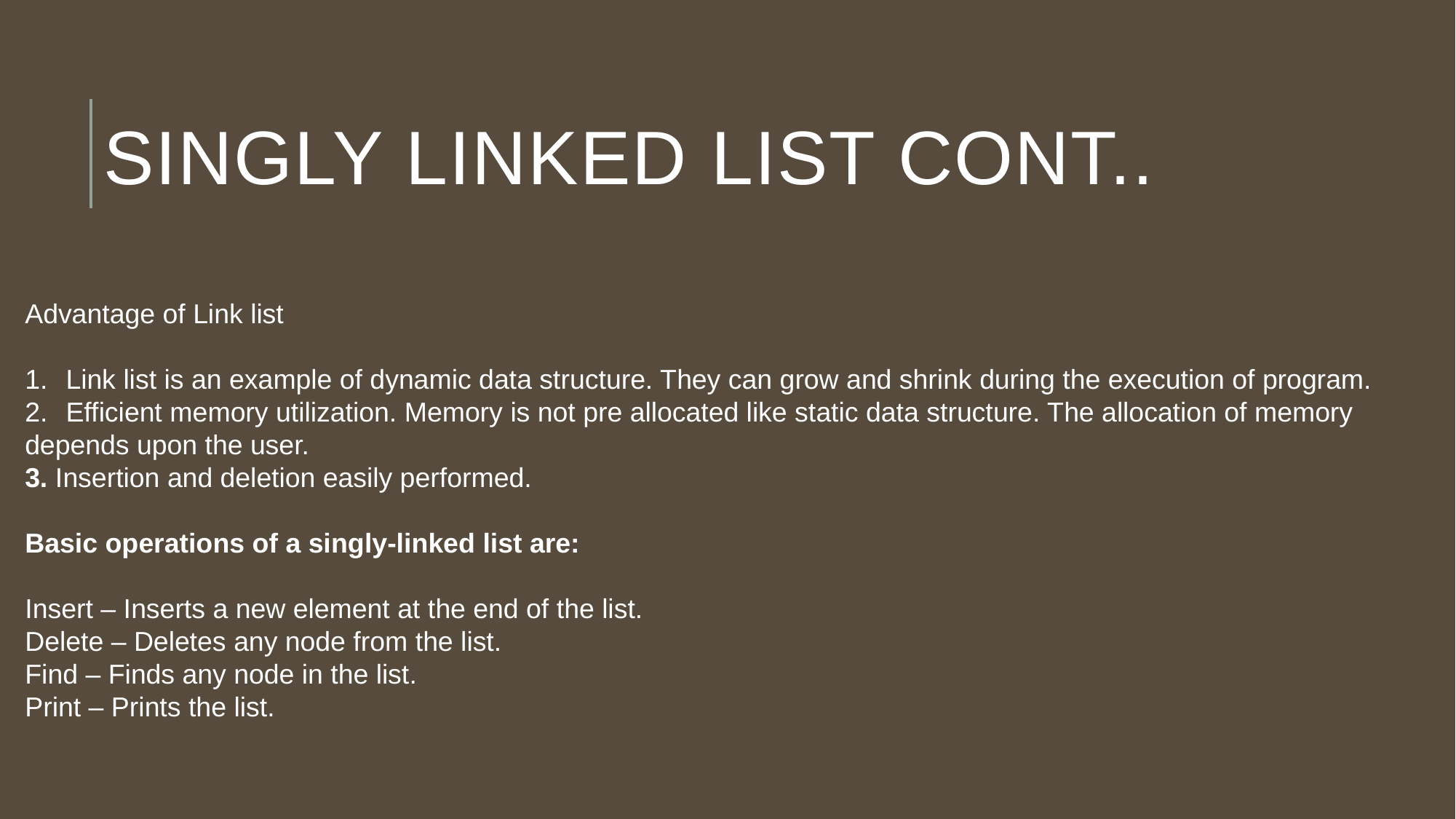

# SINGLY LINKED LIST CONT..
Advantage of Link list

Link list is an example of dynamic data structure. They can grow and shrink during the execution of program.
Efficient memory utilization. Memory is not pre allocated like static data structure. The allocation of memory
depends upon the user.
3. Insertion and deletion easily performed.

Basic operations of a singly-linked list are:

Insert – Inserts a new element at the end of the list.
Delete – Deletes any node from the list.
Find – Finds any node in the list.
Print – Prints the list.